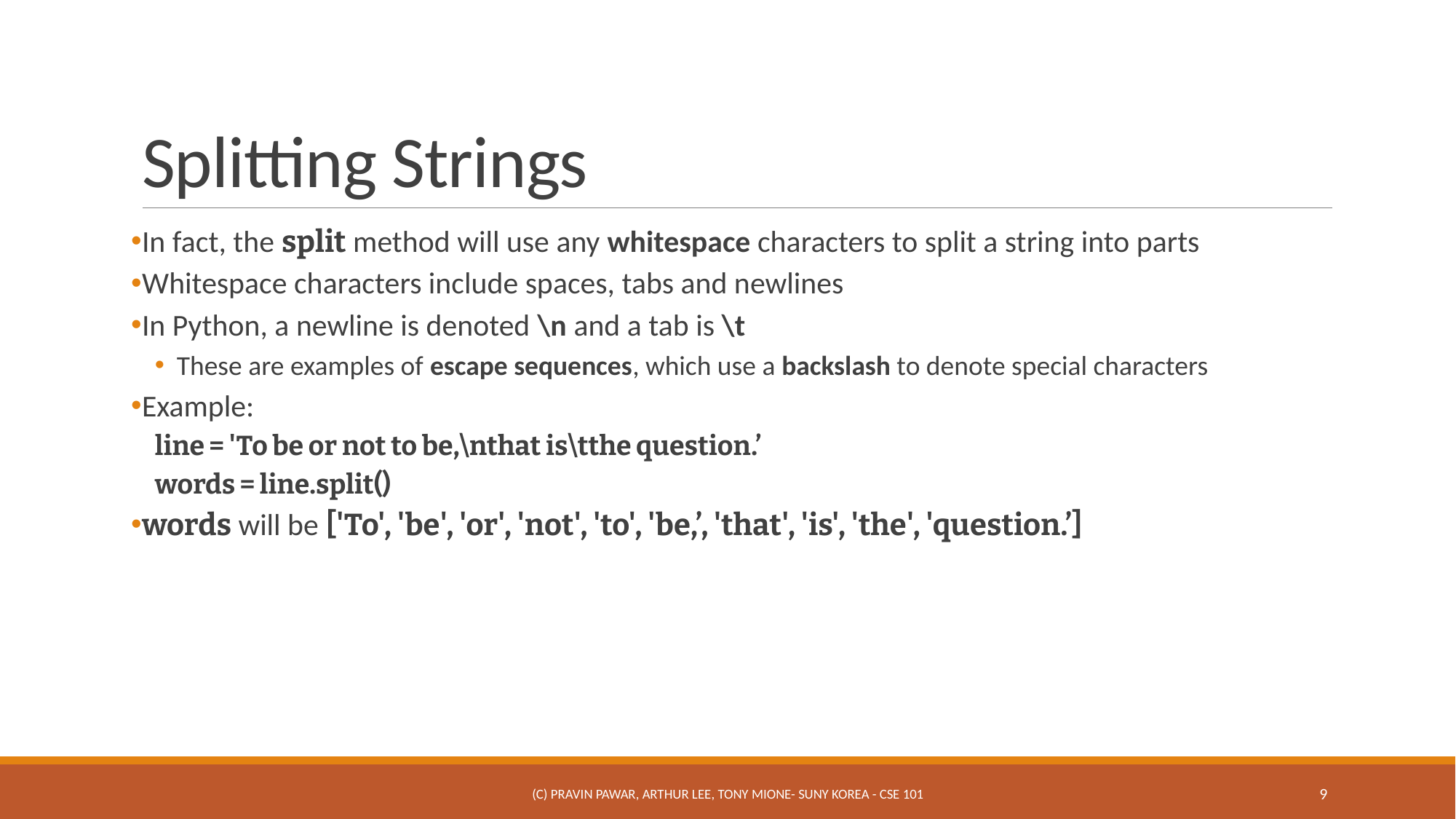

# Splitting Strings
In fact, the split method will use any whitespace characters to split a string into parts
Whitespace characters include spaces, tabs and newlines
In Python, a newline is denoted \n and a tab is \t
These are examples of escape sequences, which use a backslash to denote special characters
Example:
line = 'To be or not to be,\nthat is\tthe question.’
words = line.split()
words will be ['To', 'be', 'or', 'not', 'to', 'be,’, 'that', 'is', 'the', 'question.’]

(c) Pravin Pawar, Arthur Lee, Tony Mione- SUNY Korea - CSE 101
9